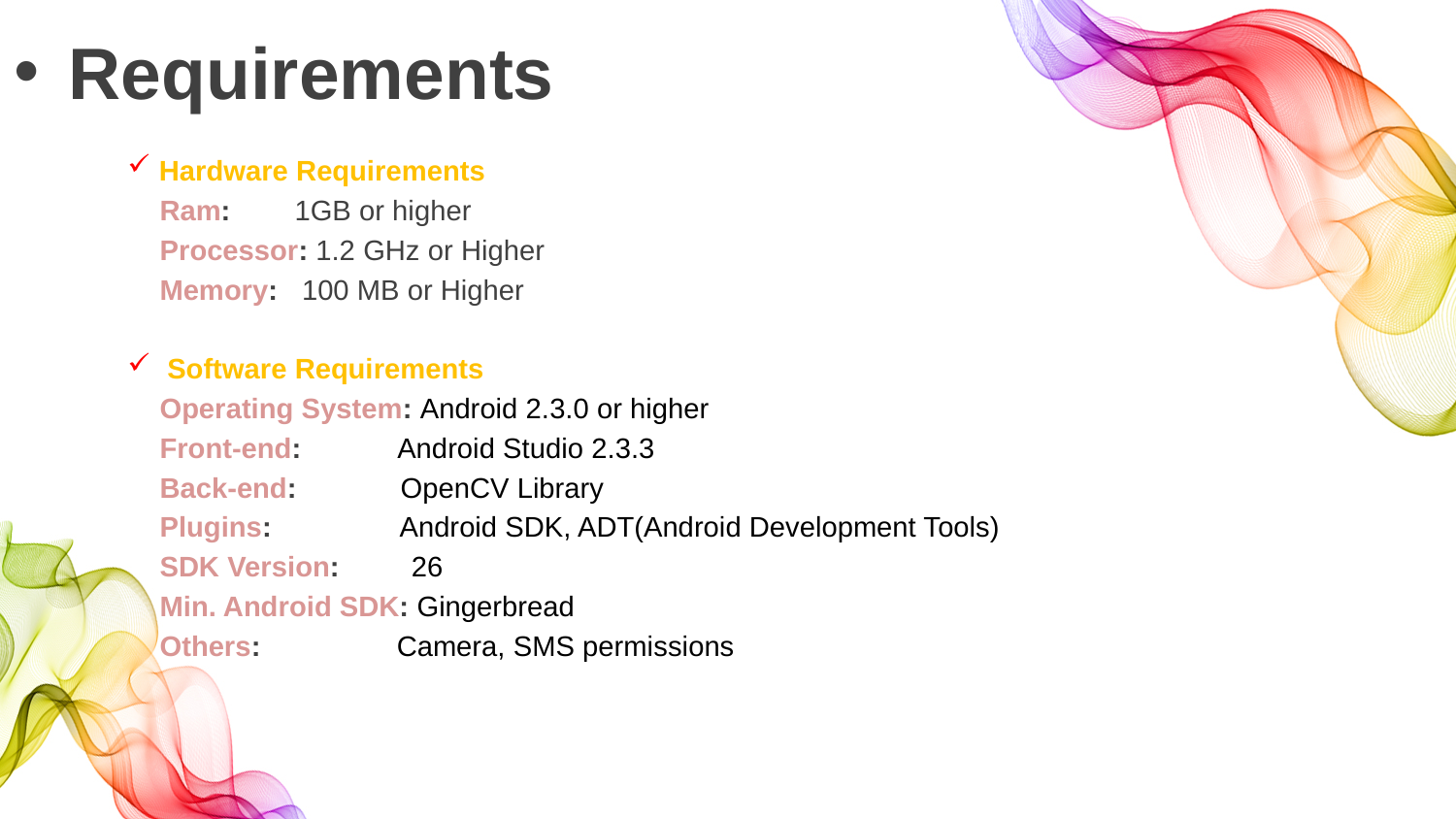

# Requirements
 Hardware Requirements
    Ram:        1GB or higher
    Processor: 1.2 GHz or Higher
    Memory:   100 MB or Higher

  Software Requirements
    Operating System: Android 2.3.0 or higher
    Front-end:            Android Studio 2.3.3
    Back-end:             OpenCV Library
    Plugins:                Android SDK, ADT(Android Development Tools)
    SDK Version:         26
    Min. Android SDK: Gingerbread
    Others:                 Camera, SMS permissions